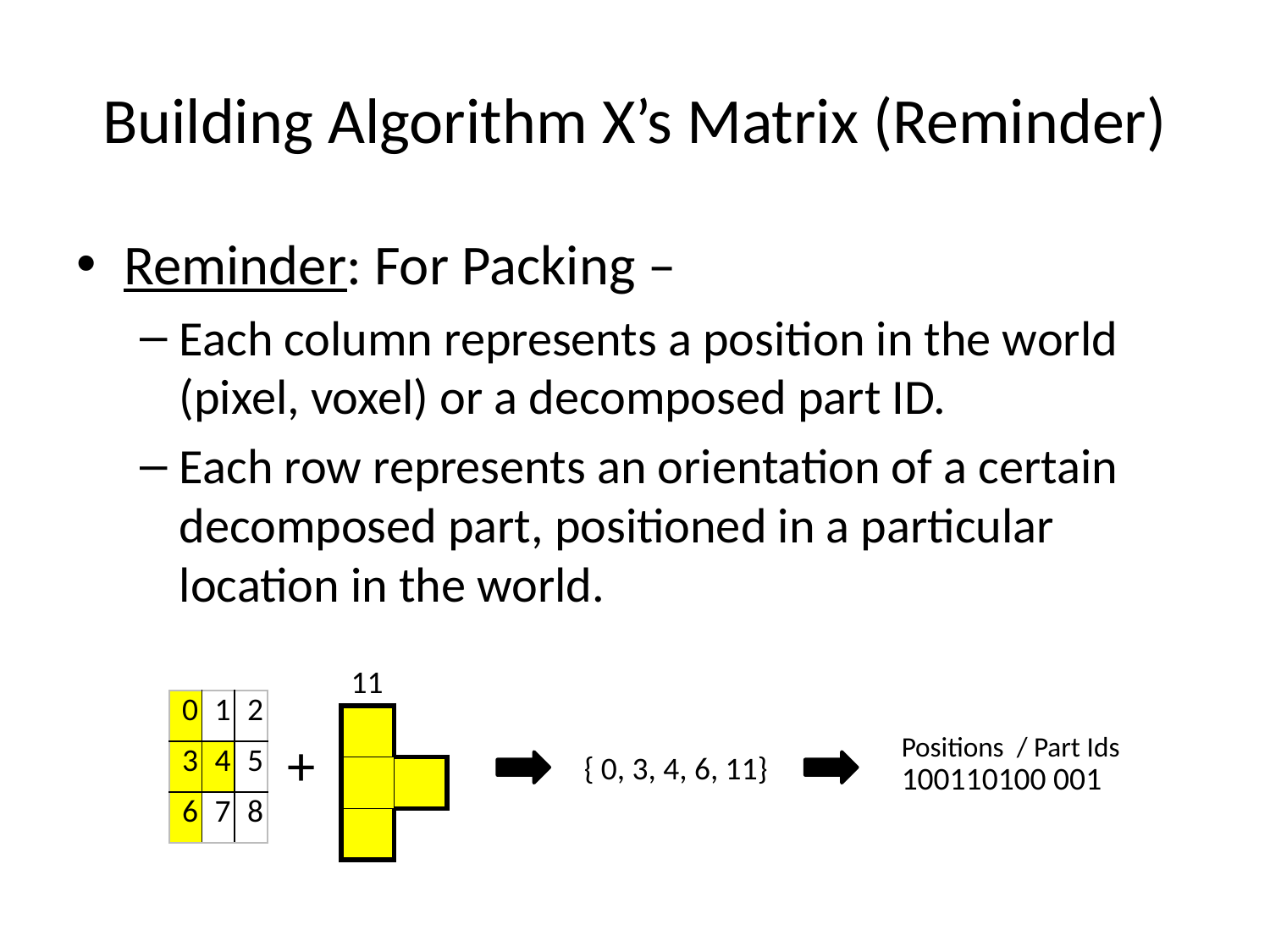

# Building Algorithm X’s Matrix (Reminder)
Reminder: For Packing –
Each column represents a position in the world (pixel, voxel) or a decomposed part ID.
Each row represents an orientation of a certain decomposed part, positioned in a particular location in the world.
11
| 0 | 1 | 2 |
| --- | --- | --- |
| 3 | 4 | 5 |
| 6 | 7 | 8 |
|  |  |
| --- | --- |
|  |  |
|  |  |
+
Positions  / Part Ids

{ 0, 3, 4, 6, 11}
100110100 001